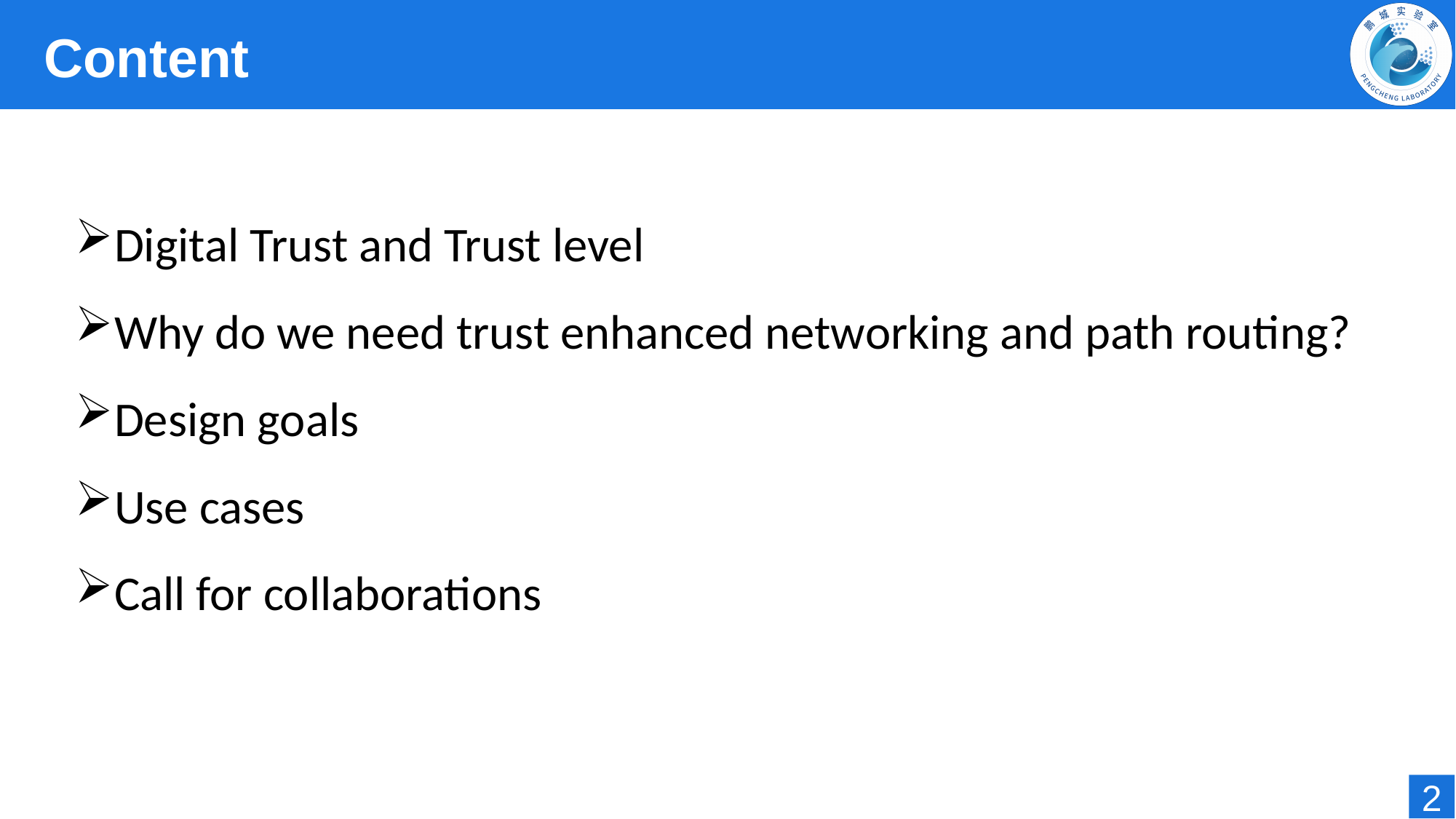

# Content
Digital Trust and Trust level
Why do we need trust enhanced networking and path routing?
Design goals
Use cases
Call for collaborations
2